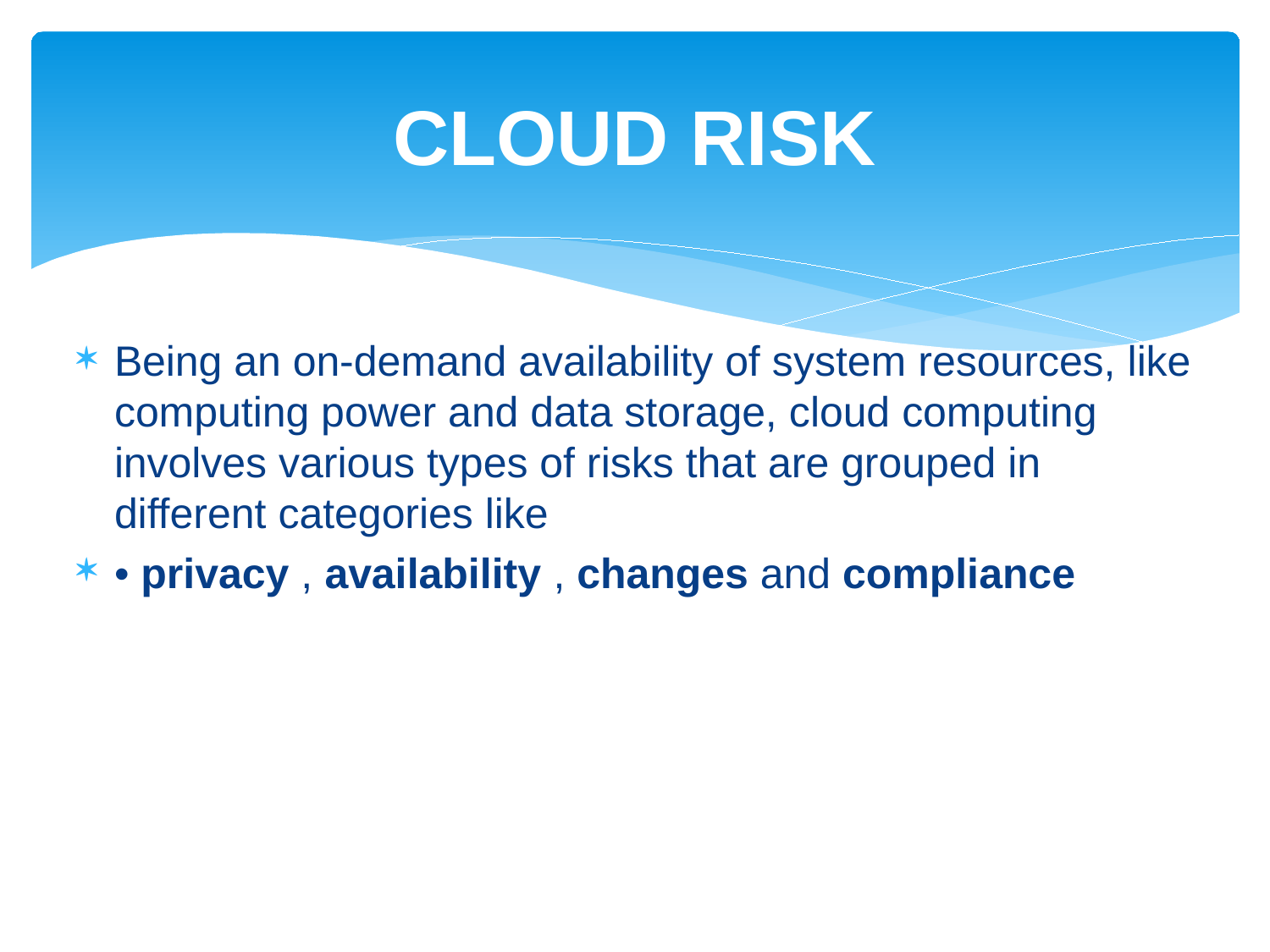

# CLOUD RISK
Being an on-demand availability of system resources, like computing power and data storage, cloud computing involves various types of risks that are grouped in different categories like
• privacy , availability , changes and compliance